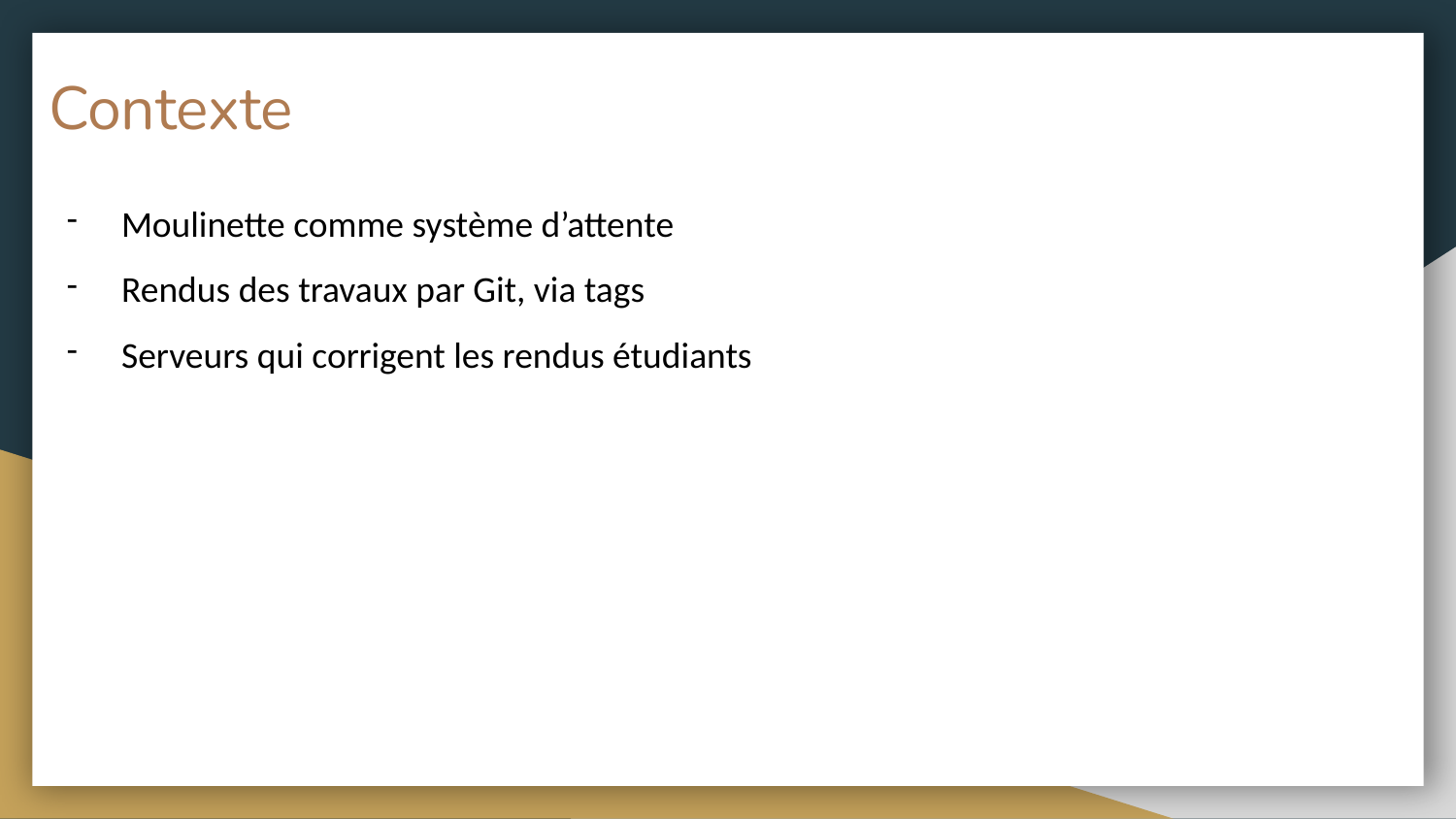

# Contexte
Moulinette comme système d’attente
Rendus des travaux par Git, via tags
Serveurs qui corrigent les rendus étudiants